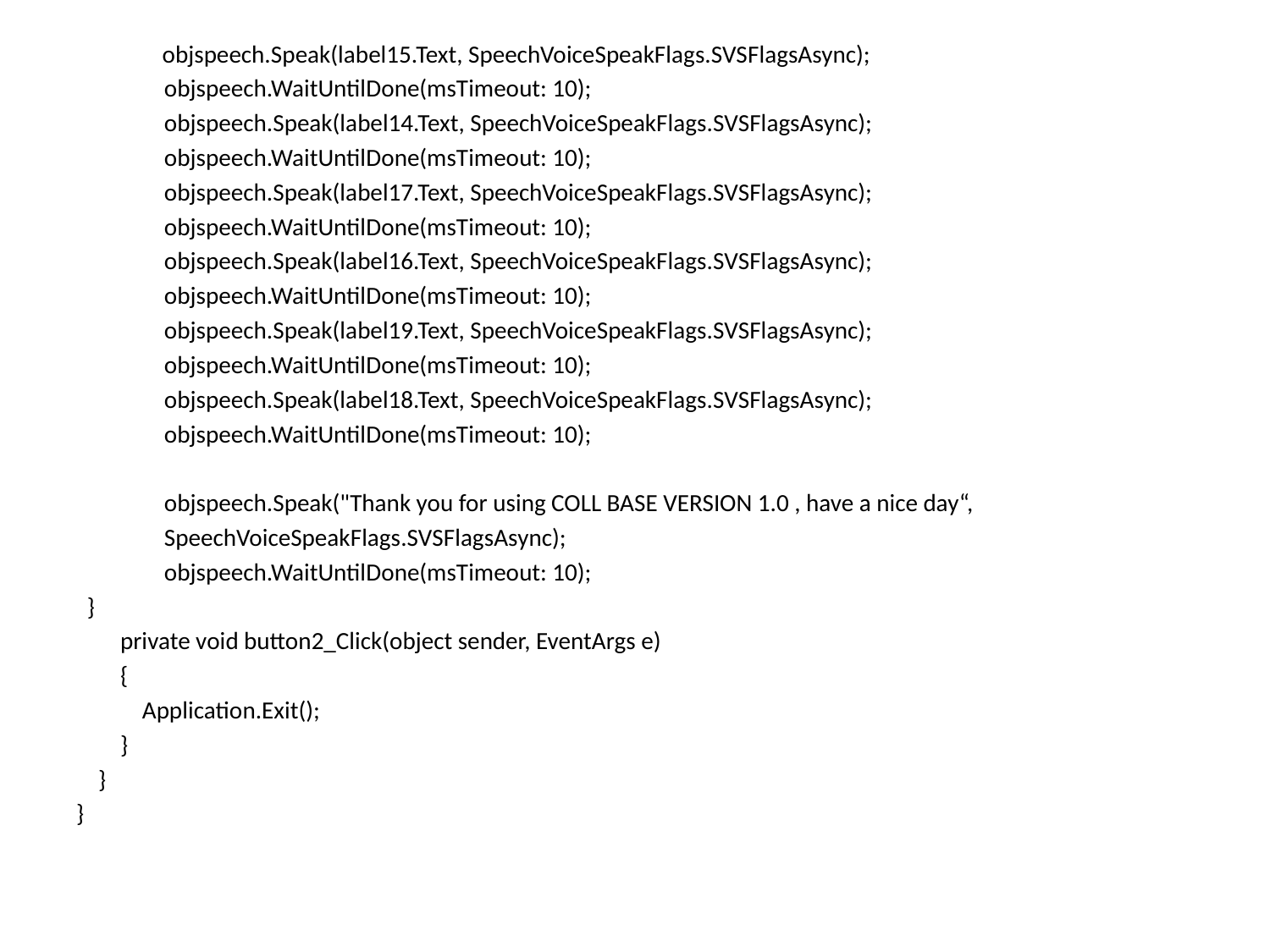

objspeech.Speak(label15.Text, SpeechVoiceSpeakFlags.SVSFlagsAsync);
                objspeech.WaitUntilDone(msTimeout: 10);
                objspeech.Speak(label14.Text, SpeechVoiceSpeakFlags.SVSFlagsAsync);
                objspeech.WaitUntilDone(msTimeout: 10);
                objspeech.Speak(label17.Text, SpeechVoiceSpeakFlags.SVSFlagsAsync);
                objspeech.WaitUntilDone(msTimeout: 10);
                objspeech.Speak(label16.Text, SpeechVoiceSpeakFlags.SVSFlagsAsync);
                objspeech.WaitUntilDone(msTimeout: 10);
                objspeech.Speak(label19.Text, SpeechVoiceSpeakFlags.SVSFlagsAsync);
                objspeech.WaitUntilDone(msTimeout: 10);
                objspeech.Speak(label18.Text, SpeechVoiceSpeakFlags.SVSFlagsAsync);
                objspeech.WaitUntilDone(msTimeout: 10);

                objspeech.Speak("Thank you for using COLL BASE VERSION 1.0 , have a nice day“,
                SpeechVoiceSpeakFlags.SVSFlagsAsync);
                objspeech.WaitUntilDone(msTimeout: 10);
  }
        private void button2_Click(object sender, EventArgs e)
        {
            Application.Exit();
        }
    }
}